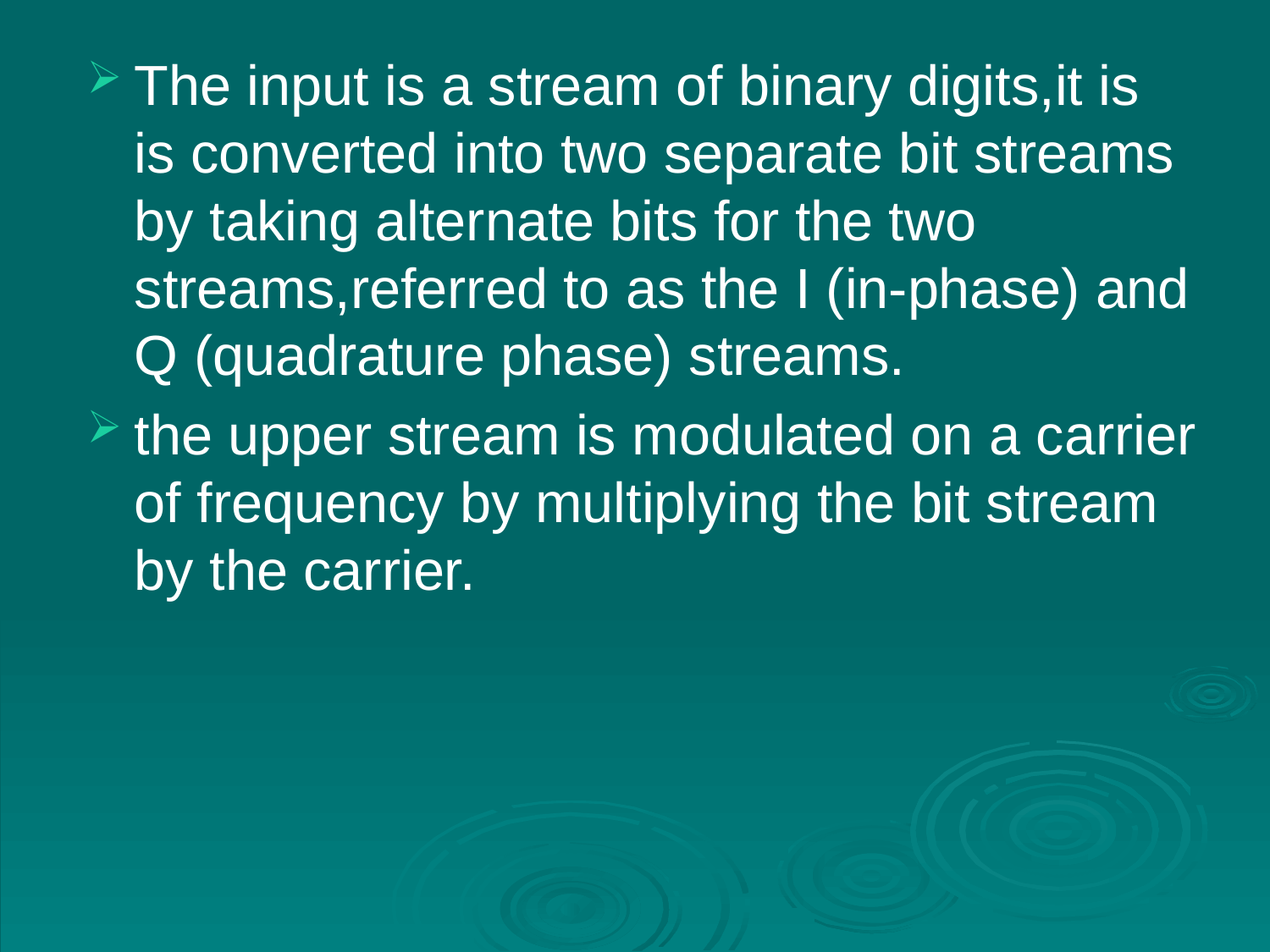

The input is a stream of binary digits,it is  is converted into two separate bit streams by taking alternate bits for the two streams,referred to as the I (in-phase) and Q (quadrature phase) streams.
the upper stream is modulated on a carrier of frequency by multiplying the bit stream by the carrier.